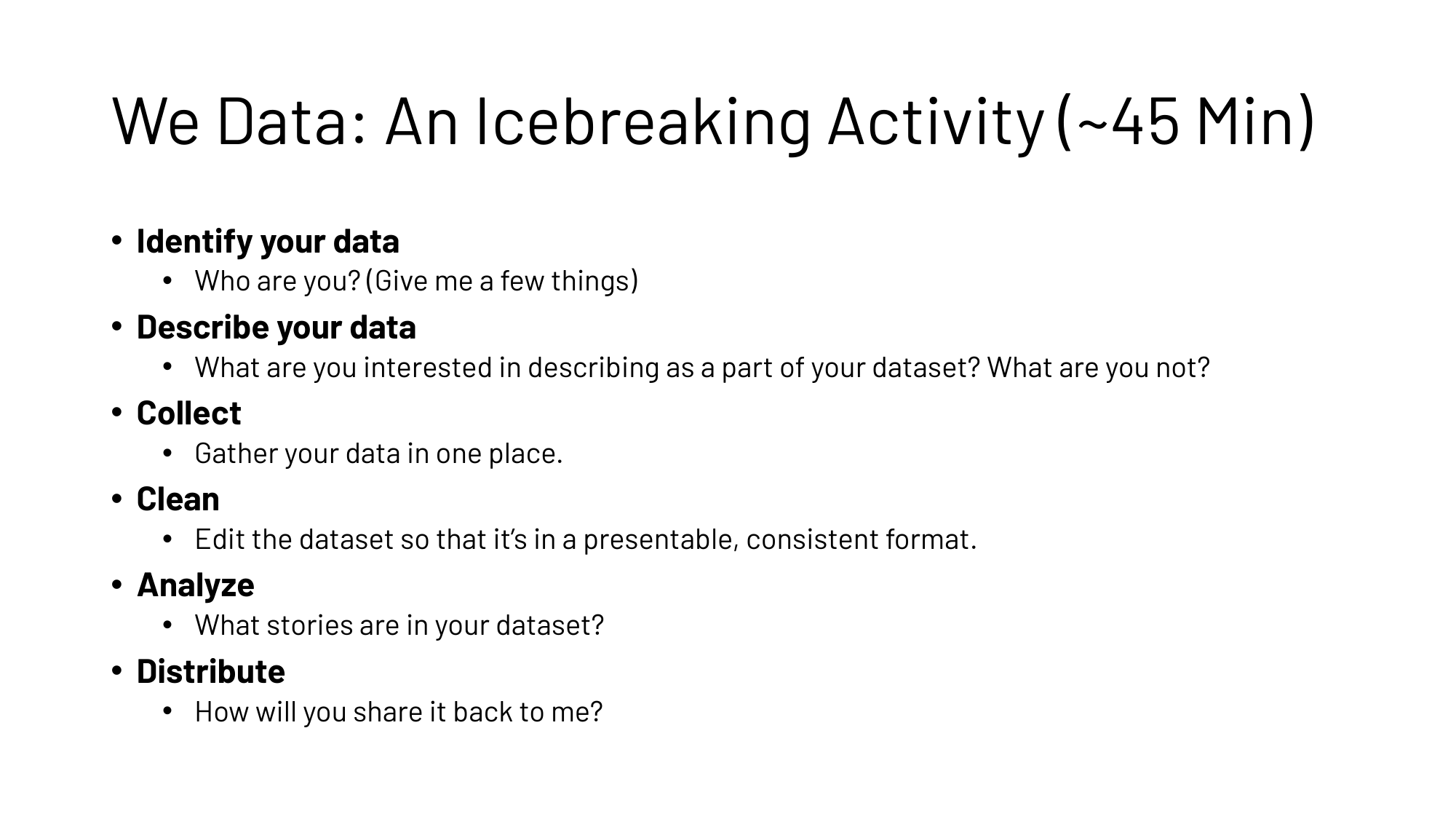

# We Data: An Icebreaking Activity (~45 Min)
Identify your data
Who are you? (Give me a few things)
Describe your data
What are you interested in describing as a part of your dataset? What are you not?
Collect
Gather your data in one place.
Clean
Edit the dataset so that it’s in a presentable, consistent format.
Analyze
What stories are in your dataset?
Distribute
How will you share it back to me?